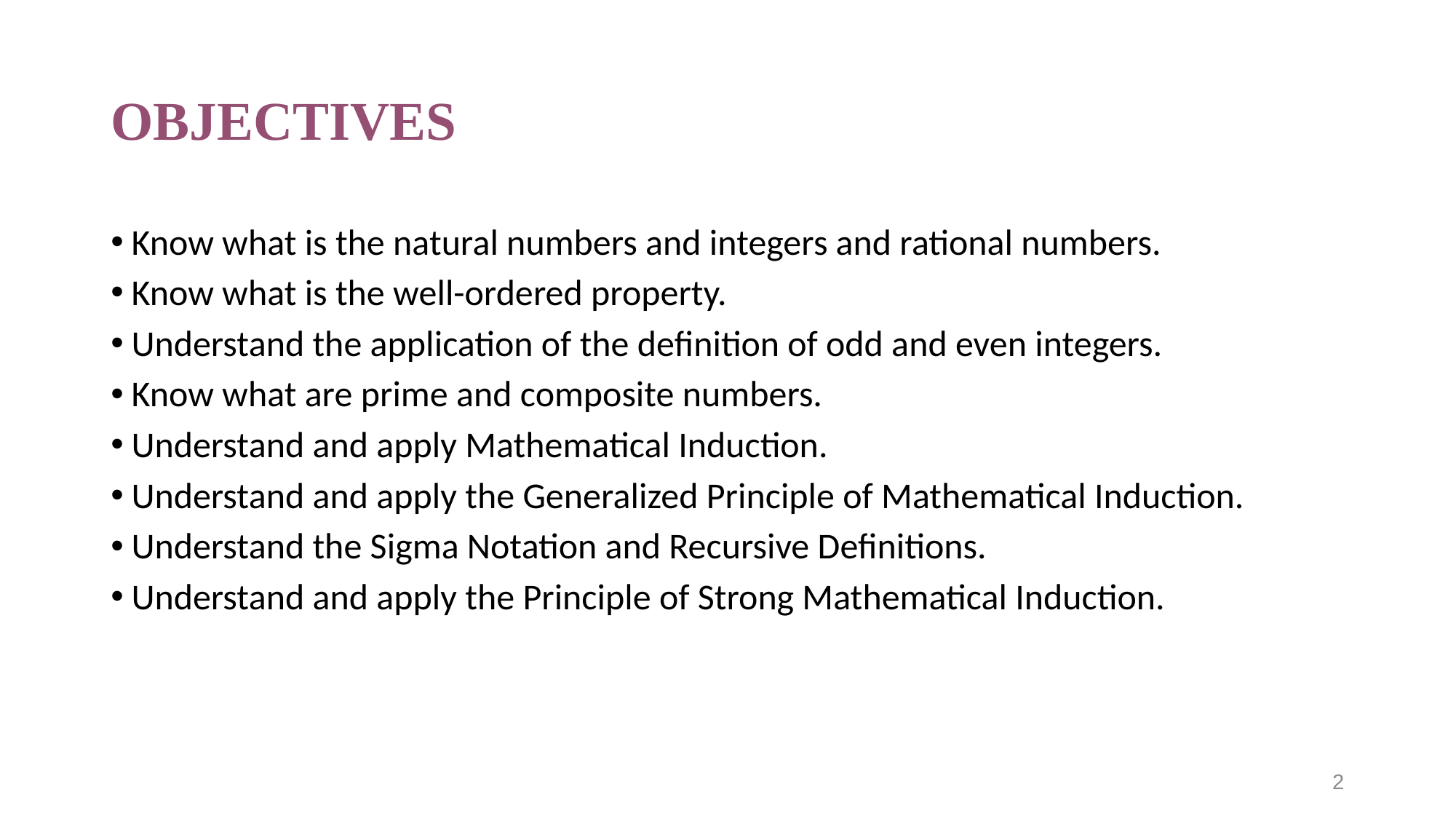

# OBJECTIVES
Know what is the natural numbers and integers and rational numbers.
Know what is the well-ordered property.
Understand the application of the definition of odd and even integers.
Know what are prime and composite numbers.
Understand and apply Mathematical Induction.
Understand and apply the Generalized Principle of Mathematical Induction.
Understand the Sigma Notation and Recursive Definitions.
Understand and apply the Principle of Strong Mathematical Induction.

2